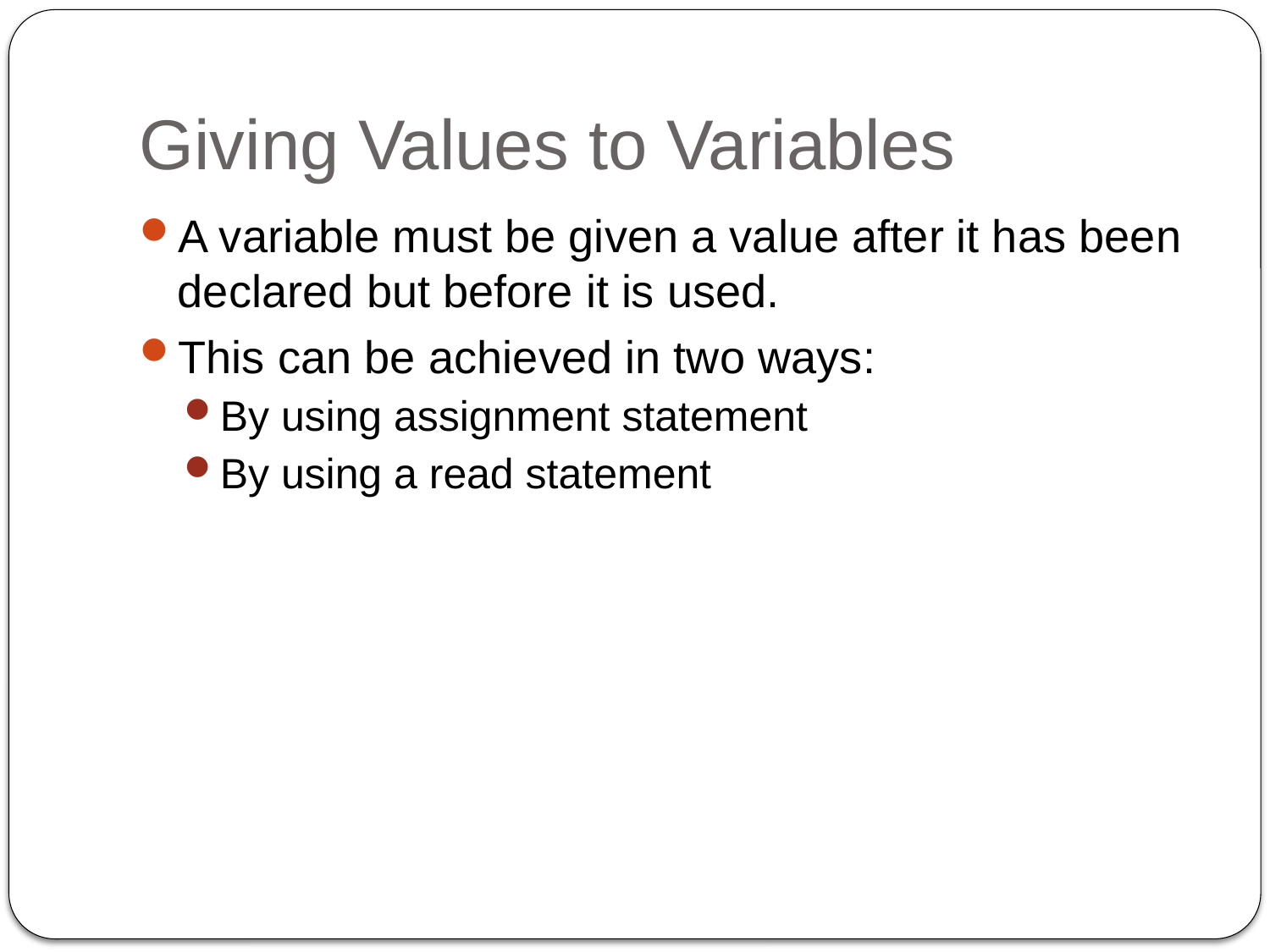

# Giving Values to Variables
A variable must be given a value after it has been declared but before it is used.
This can be achieved in two ways:
By using assignment statement
By using a read statement